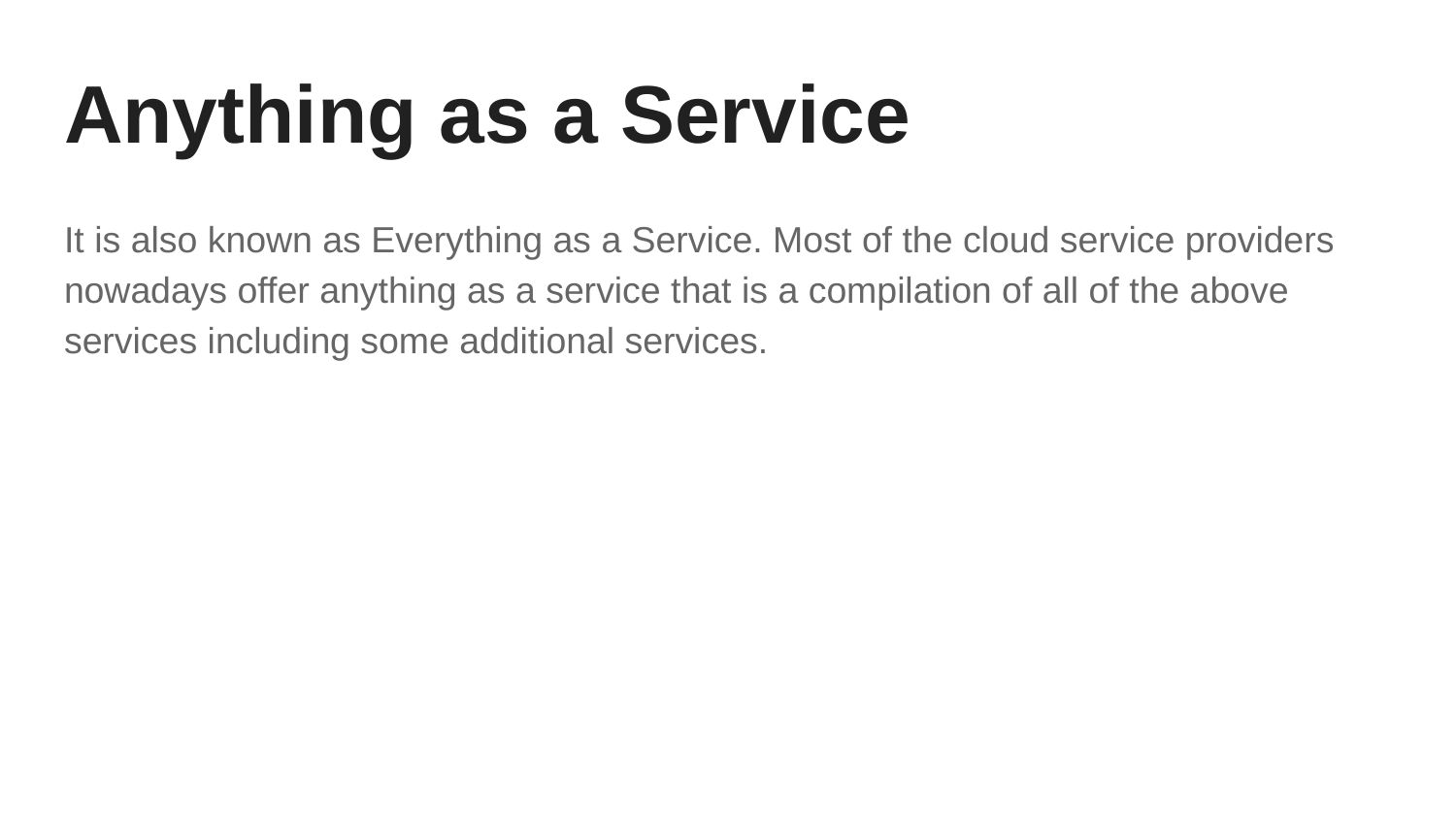

# Anything as a Service
It is also known as Everything as a Service. Most of the cloud service providers nowadays offer anything as a service that is a compilation of all of the above services including some additional services.